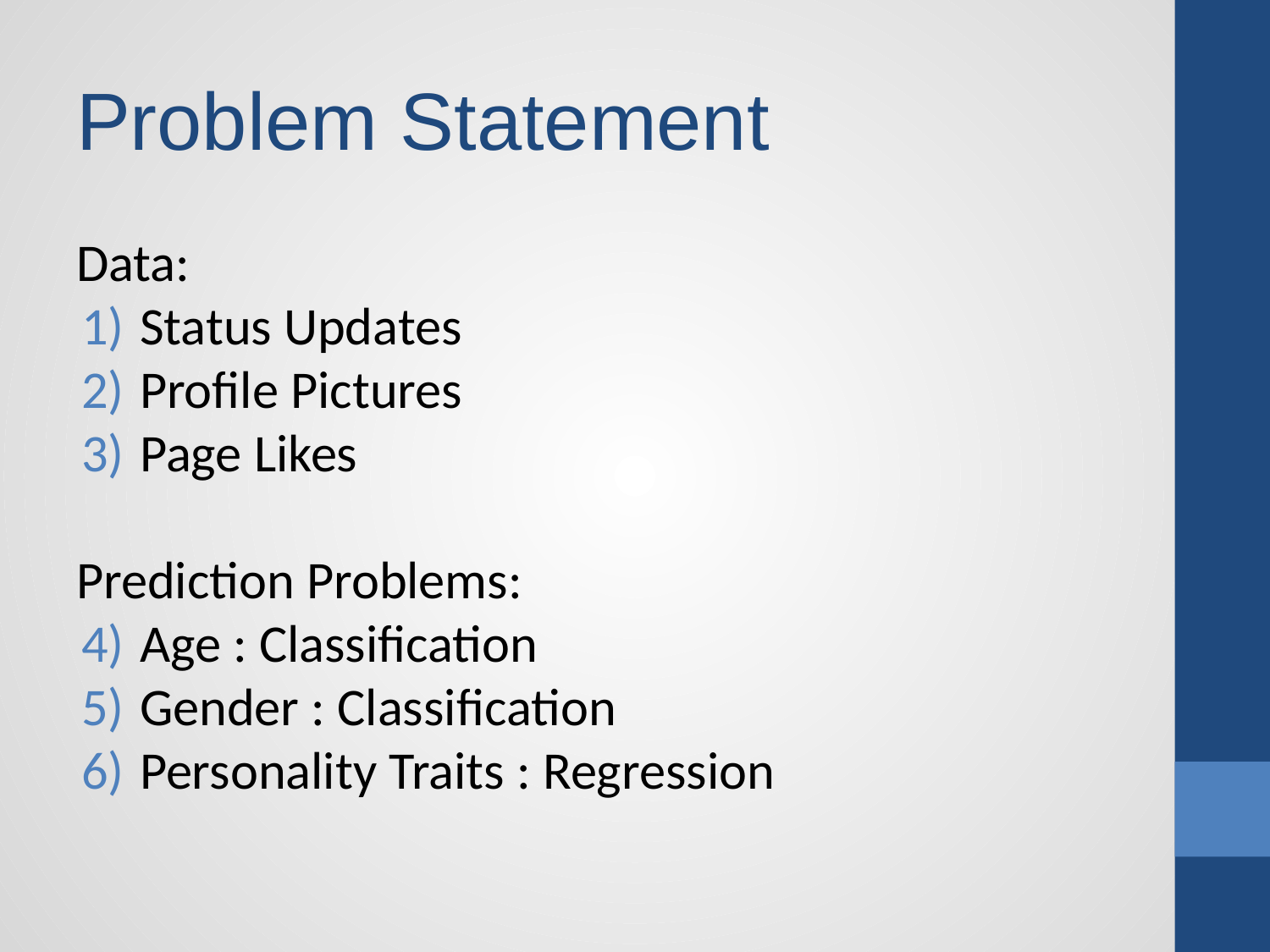

# Problem Statement
Data:
Status Updates
Profile Pictures
Page Likes

Prediction Problems:
Age : Classification
Gender : Classification
Personality Traits : Regression